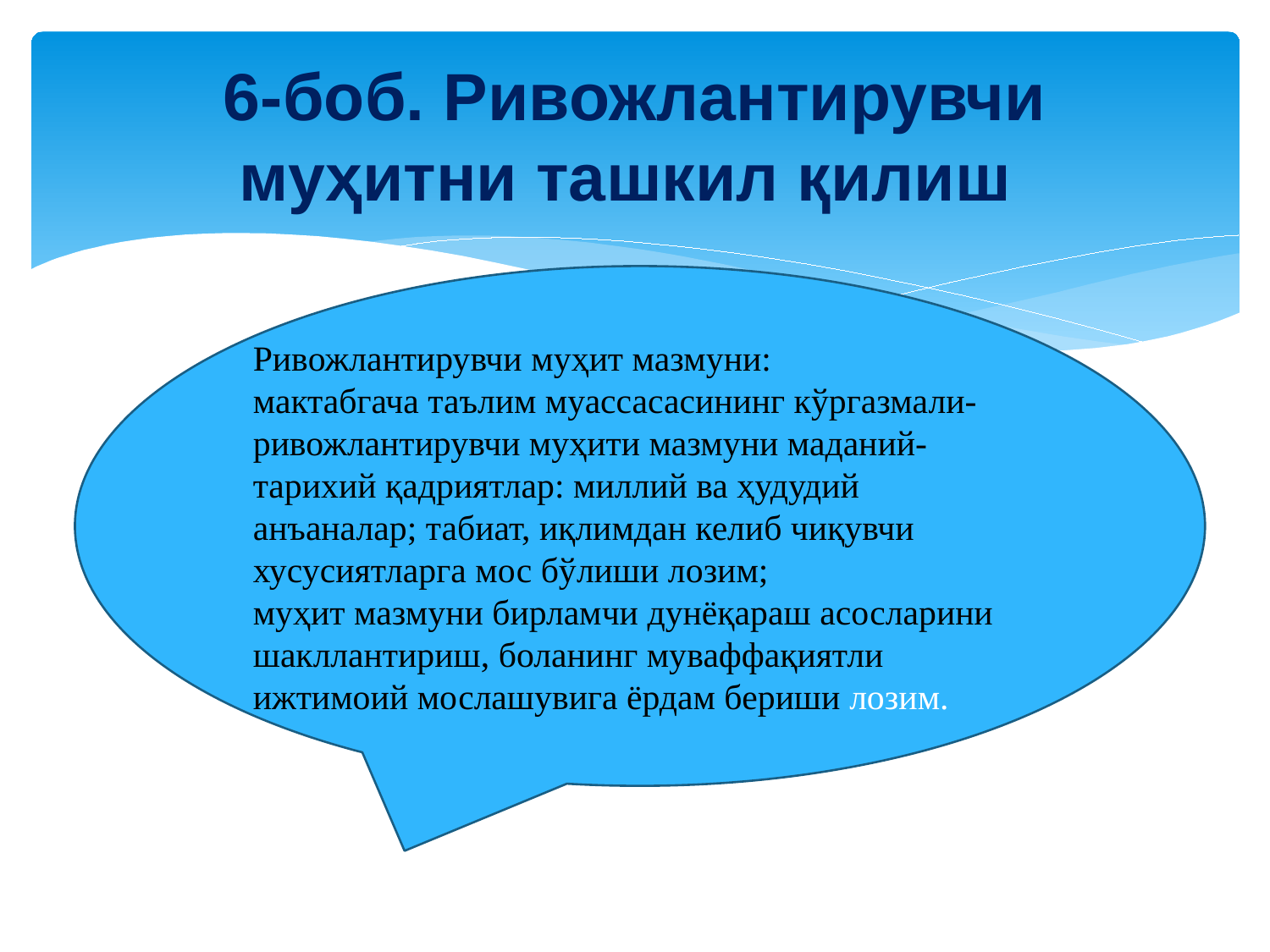

# 6-боб. Ривожлантирувчи муҳитни ташкил қилиш
Ривожлантирувчи муҳит мазмуни:
мактабгача таълим муассасасининг кўргазмали-ривожлантирувчи муҳити мазмуни маданий-тарихий қадриятлар: миллий ва ҳудудий анъаналар; табиат, иқлимдан келиб чиқувчи хусусиятларга мос бўлиши лозим;
муҳит мазмуни бирламчи дунёқараш асосларини шакллантириш, боланинг муваффақиятли ижтимоий мослашувига ёрдам бериши лозим.